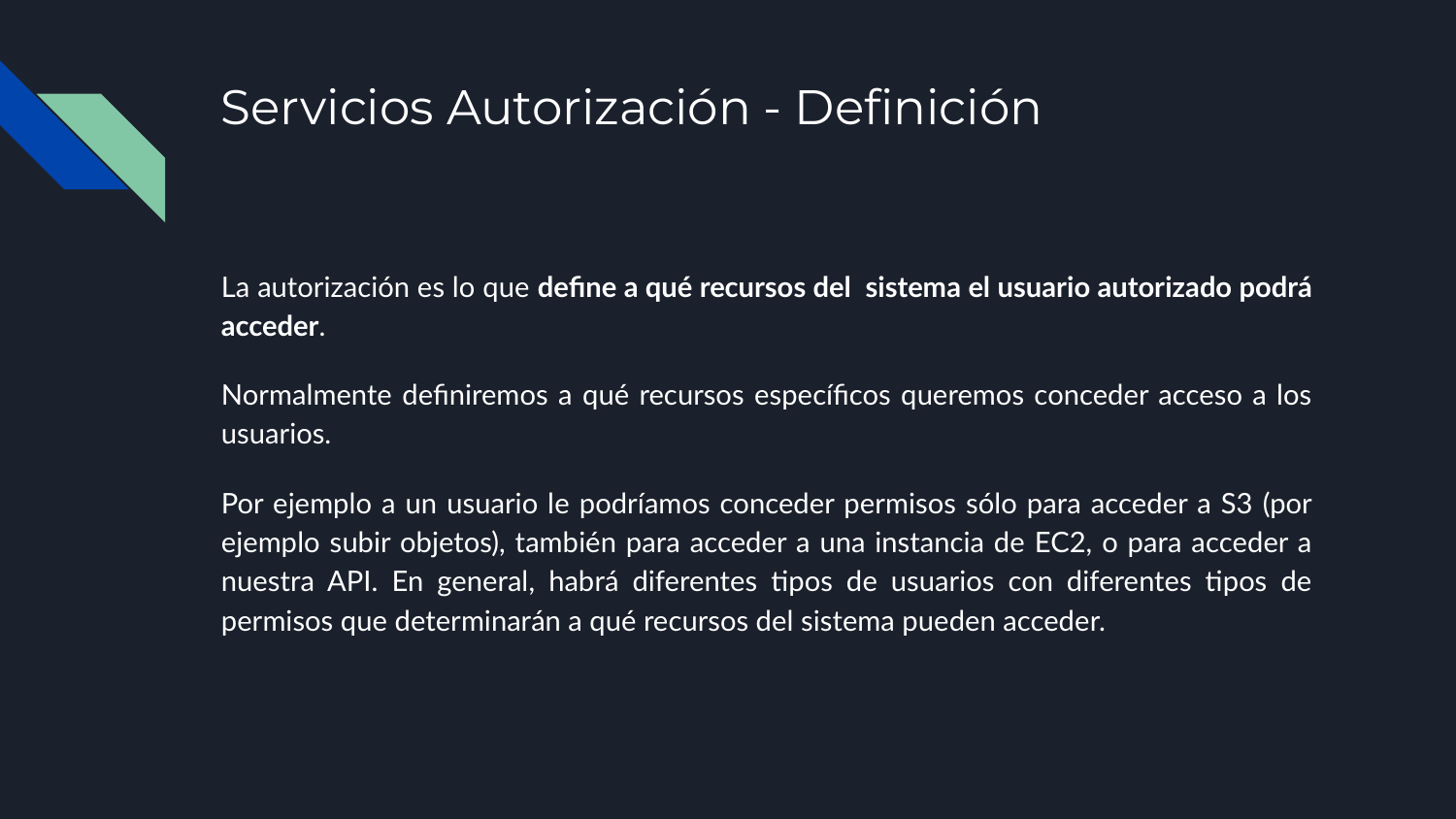

# Servicios Autorización - Definición
La autorización es lo que define a qué recursos del  sistema el usuario autorizado podrá acceder.
Normalmente definiremos a qué recursos específicos queremos conceder acceso a los usuarios.
Por ejemplo a un usuario le podríamos conceder permisos sólo para acceder a S3 (por ejemplo subir objetos), también para acceder a una instancia de EC2, o para acceder a nuestra API. En general, habrá diferentes tipos de usuarios con diferentes tipos de permisos que determinarán a qué recursos del sistema pueden acceder.